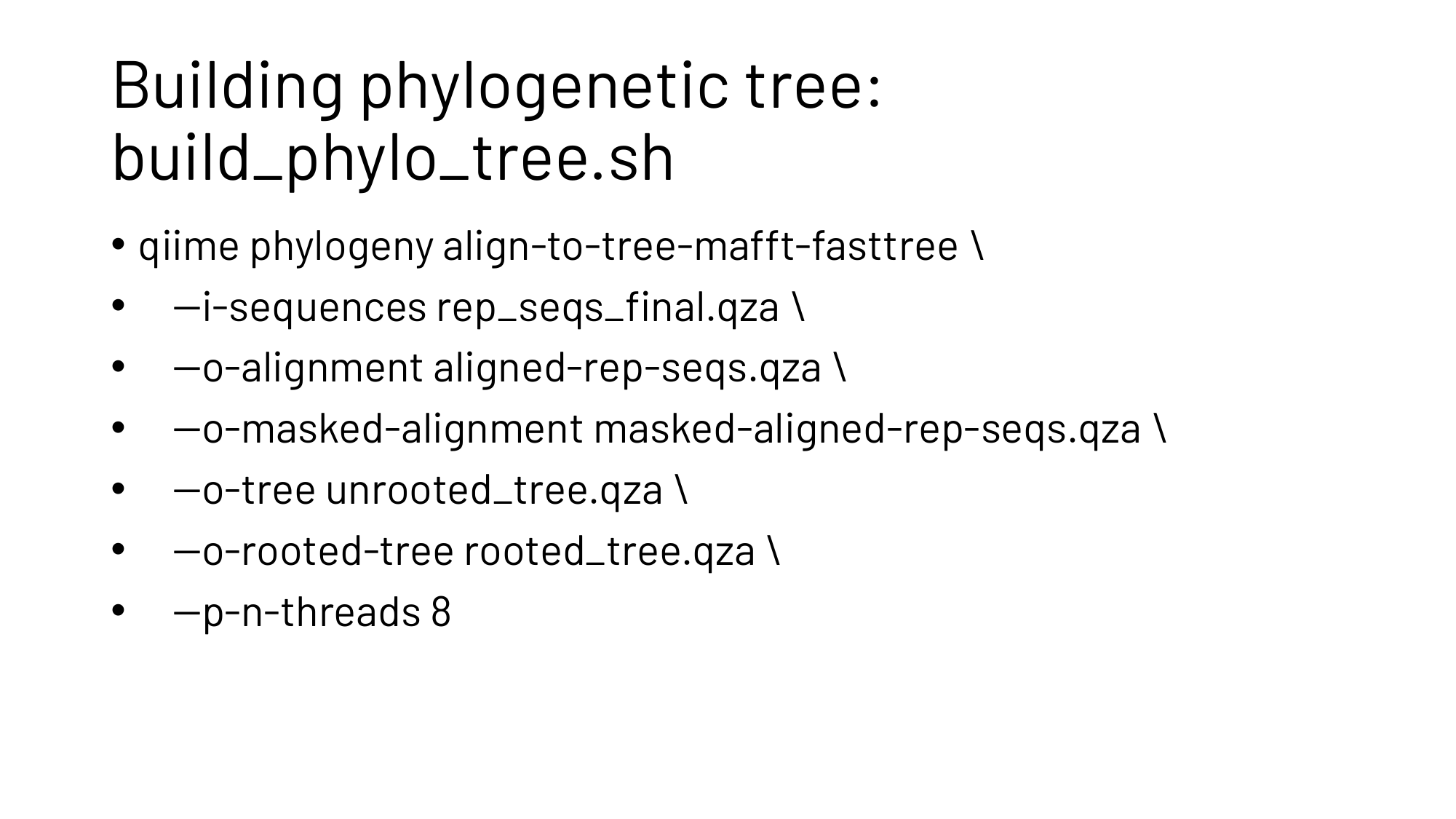

# Building phylogenetic tree:  build_phylo_tree.sh
qiime phylogeny align-to-tree-mafft-fasttree \
    --i-sequences rep_seqs_final.qza \
    --o-alignment aligned-rep-seqs.qza \
    --o-masked-alignment masked-aligned-rep-seqs.qza \
    --o-tree unrooted_tree.qza \
    --o-rooted-tree rooted_tree.qza \
    --p-n-threads 8